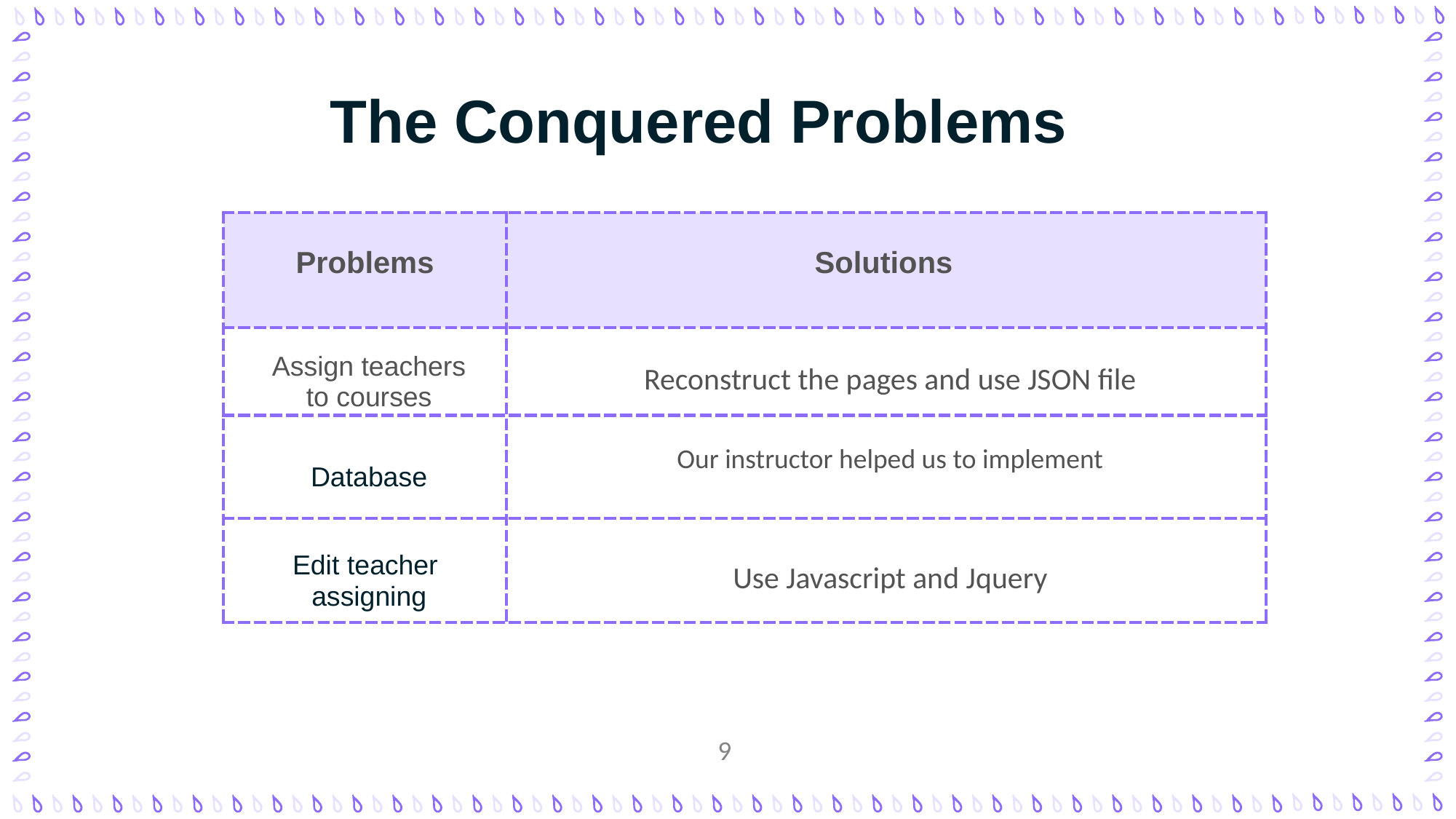

The Conquered Problems
| Problems | Solutions |
| --- | --- |
| Assign teachers to courses | Reconstruct the pages and use JSON file |
| Database | Our instructor helped us to implement |
| Edit teacher assigning | Use Javascript and Jquery |
9